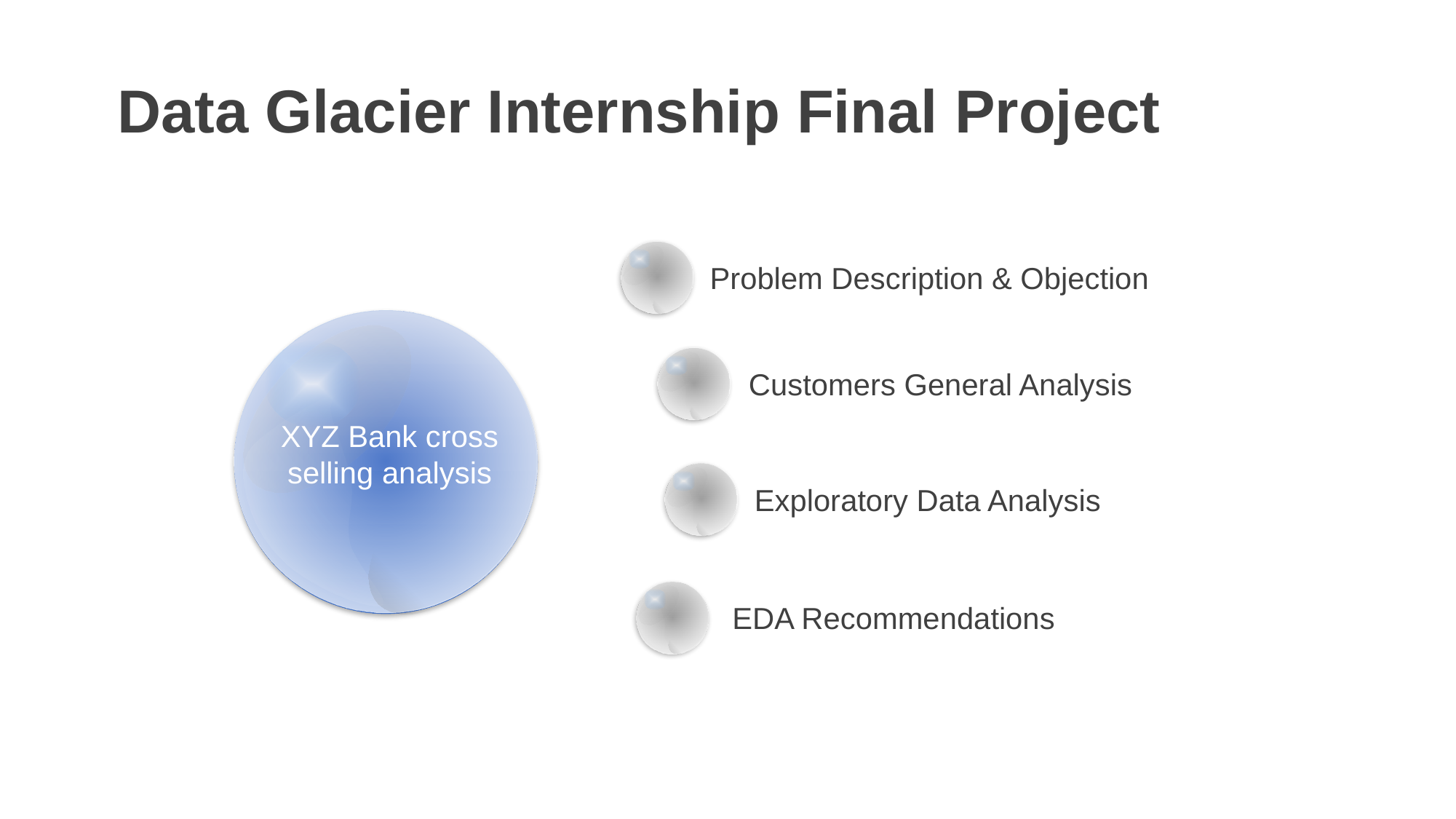

Data Glacier Internship Final Project

Problem Description & Objection

Customers General Analysis
XYZ Bank cross selling analysis

Exploratory Data Analysis

EDA Recommendations